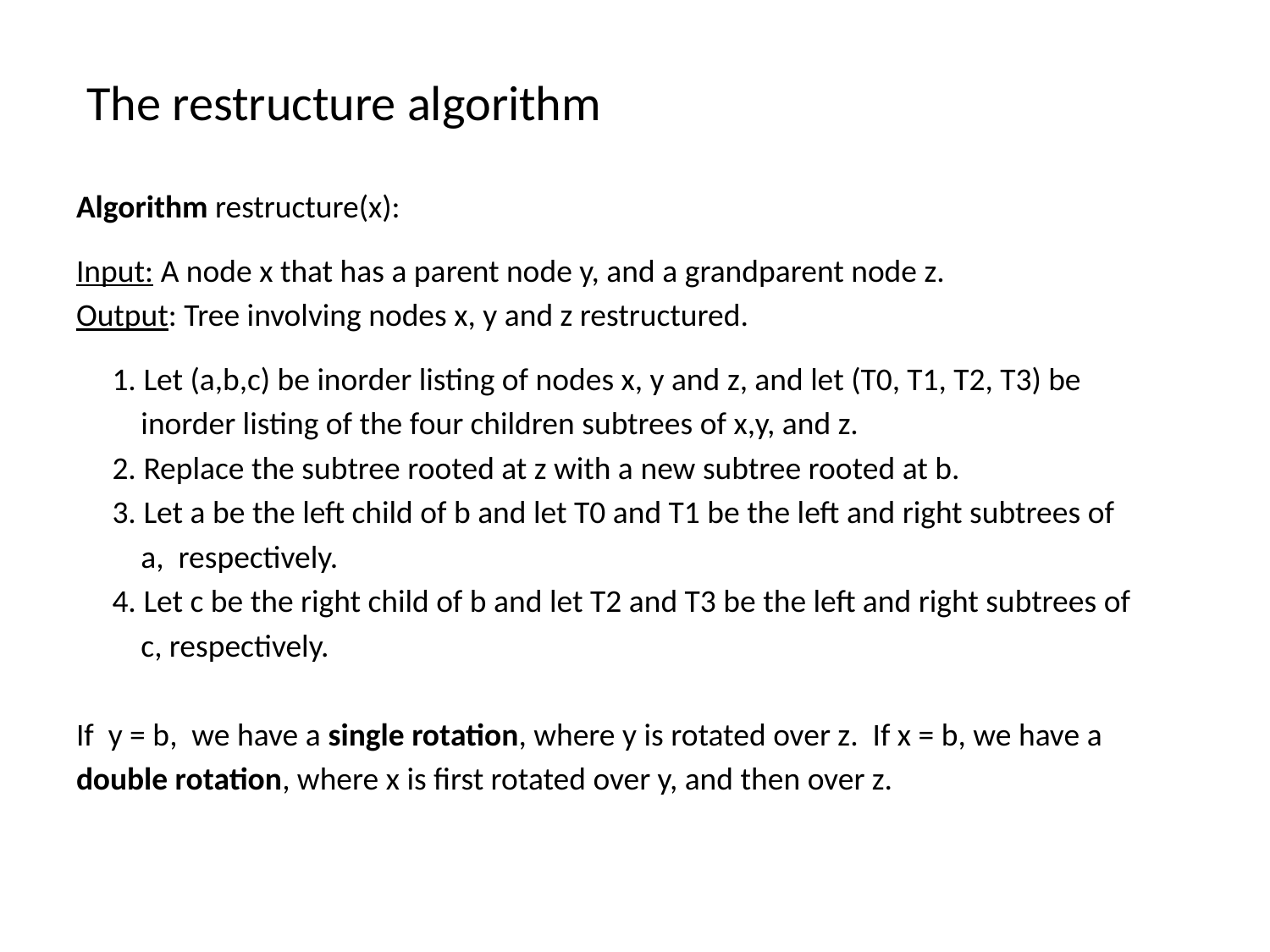

# The restructure algorithm
Algorithm restructure(x):

Input: A node x that has a parent node y, and a grandparent node z.
Output: Tree involving nodes x, y and z restructured.

     1. Let (a,b,c) be inorder listing of nodes x, y and z, and let (T0, T1, T2, T3) be
         inorder listing of the four children subtrees of x,y, and z.
     2. Replace the subtree rooted at z with a new subtree rooted at b.
     3. Let a be the left child of b and let T0 and T1 be the left and right subtrees of
         a,  respectively.
     4. Let c be the right child of b and let T2 and T3 be the left and right subtrees of
         c, respectively.

If  y = b,  we have a single rotation, where y is rotated over z.  If x = b, we have a
double rotation, where x is first rotated over y, and then over z.